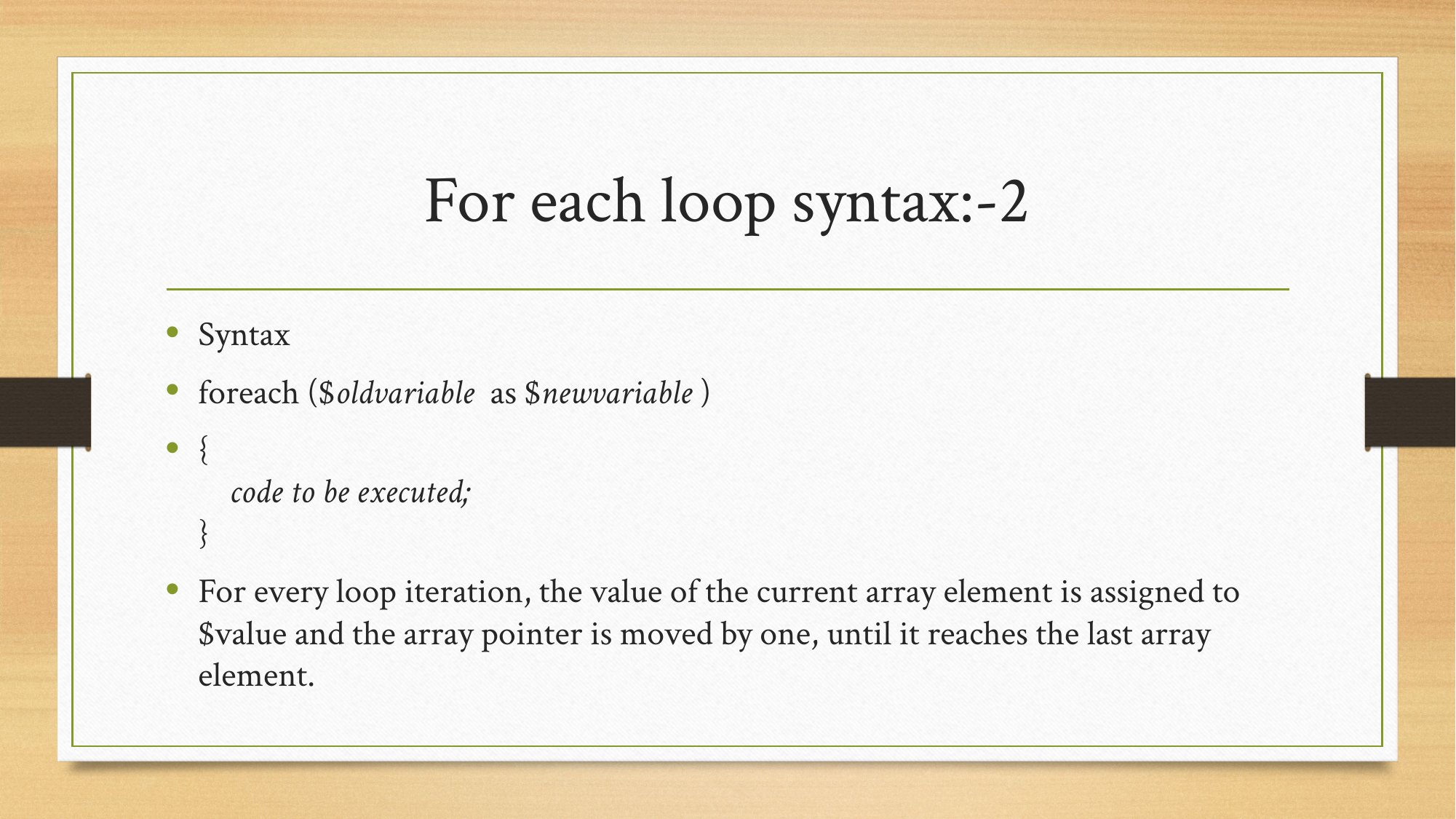

# For each loop syntax:-2
Syntax
foreach ($oldvariable  as $newvariable )
{
    code to be executed;
}
For every loop iteration, the value of the current array element is assigned to $value and the array pointer is moved by one, until it reaches the last array element.